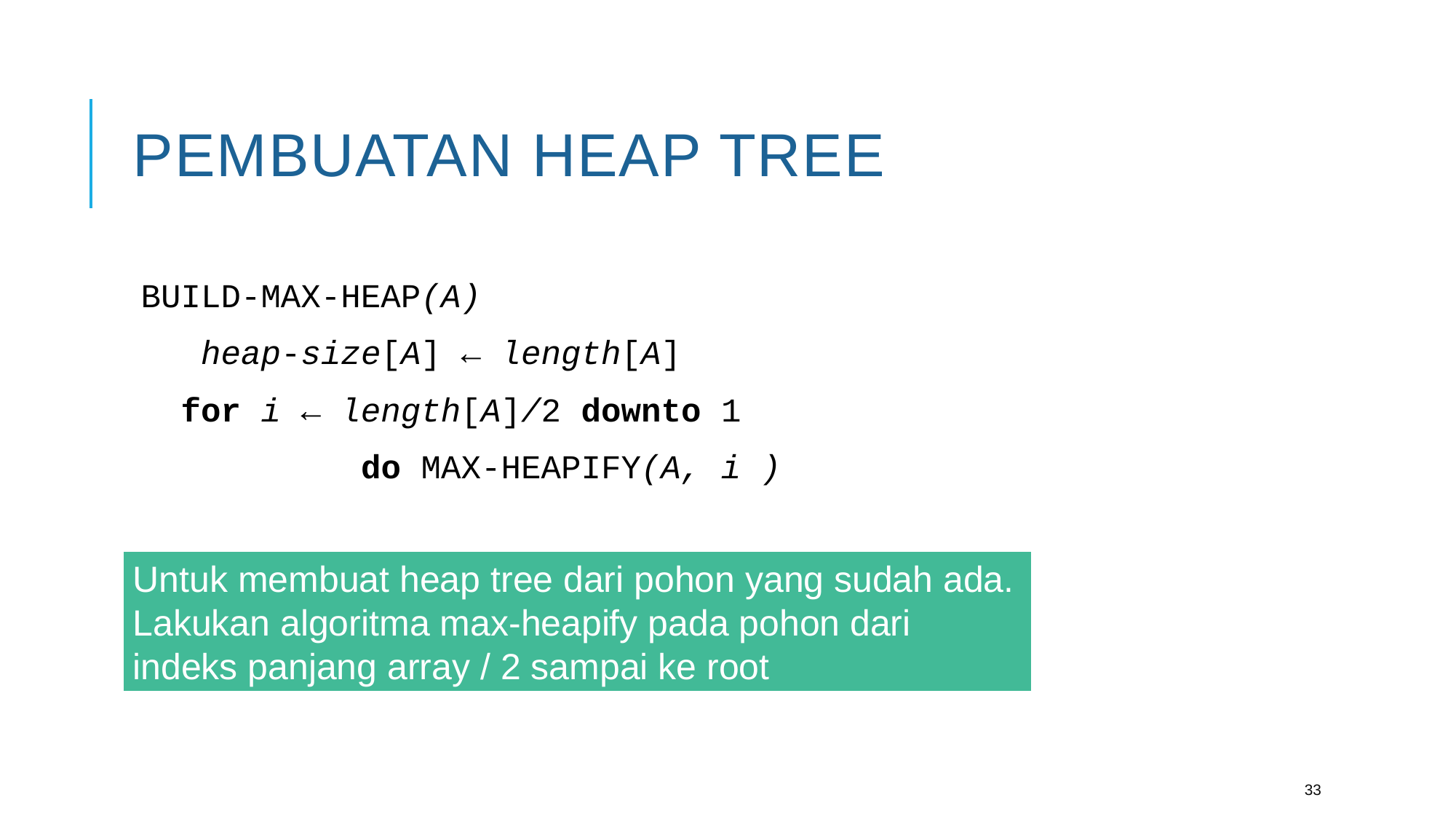

# Pembuatan Heap Tree
BUILD-MAX-HEAP(A)
   heap-size[A] ← length[A]
  for i ← length[A]/2 downto 1
           do MAX-HEAPIFY(A, i )
Untuk membuat heap tree dari pohon yang sudah ada. Lakukan algoritma max-heapify pada pohon dari indeks panjang array / 2 sampai ke root
33